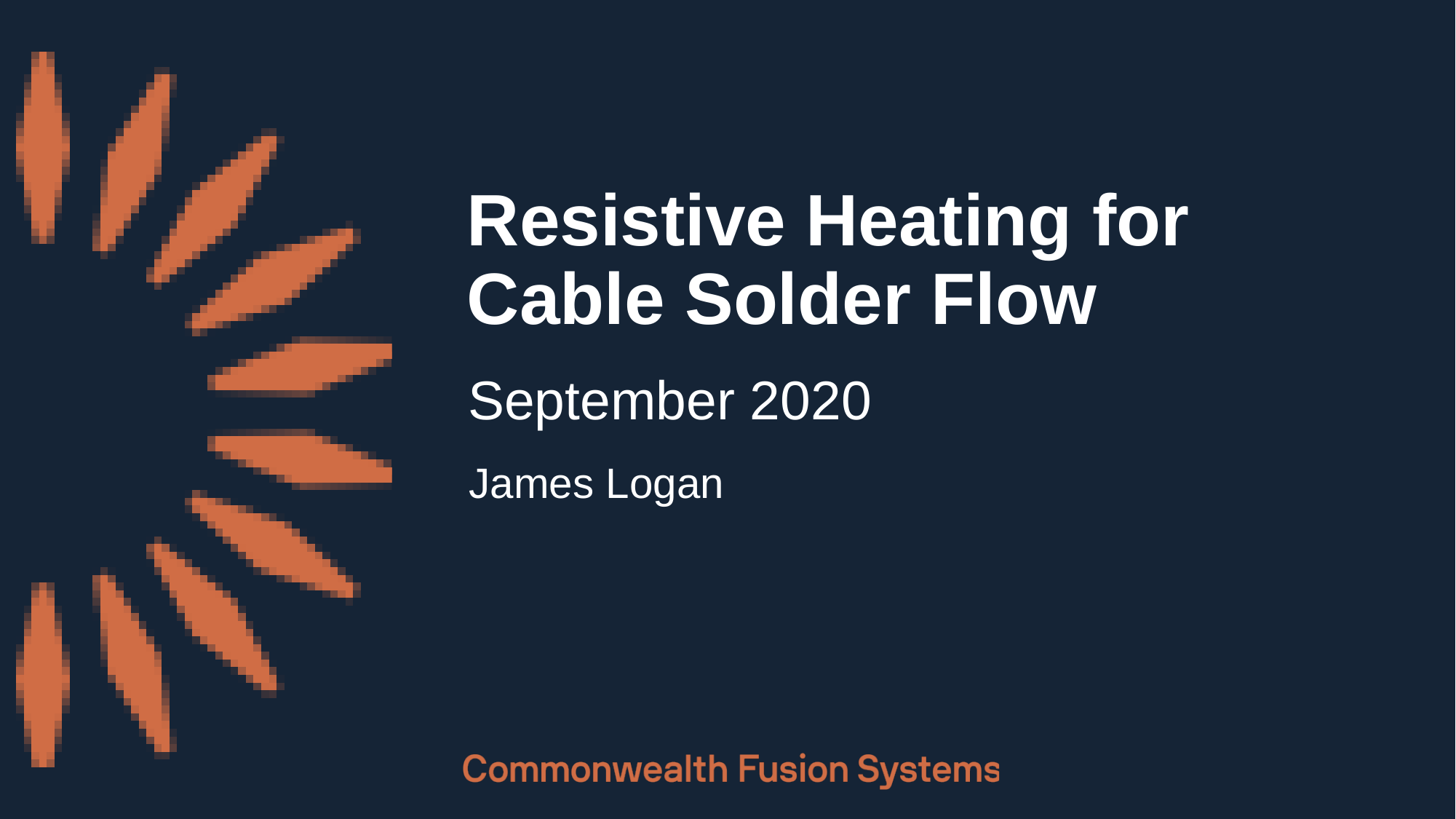

Resistive Heating for Cable Solder Flow

September 2020
James Logan